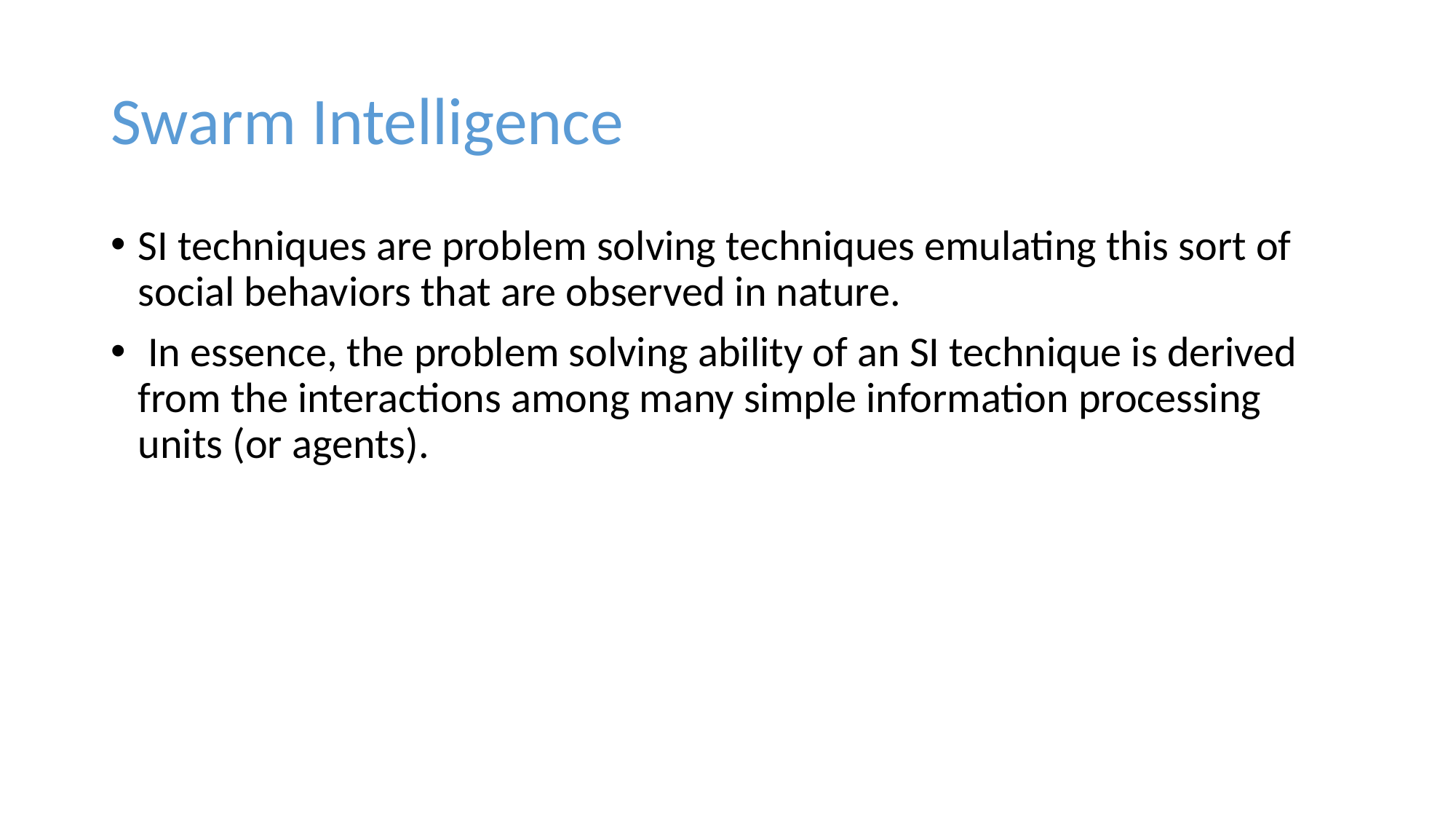

# Swarm Intelligence
SI techniques are problem solving techniques emulating this sort of social behaviors that are observed in nature.
 In essence, the problem solving ability of an SI technique is derived from the interactions among many simple information processing units (or agents).